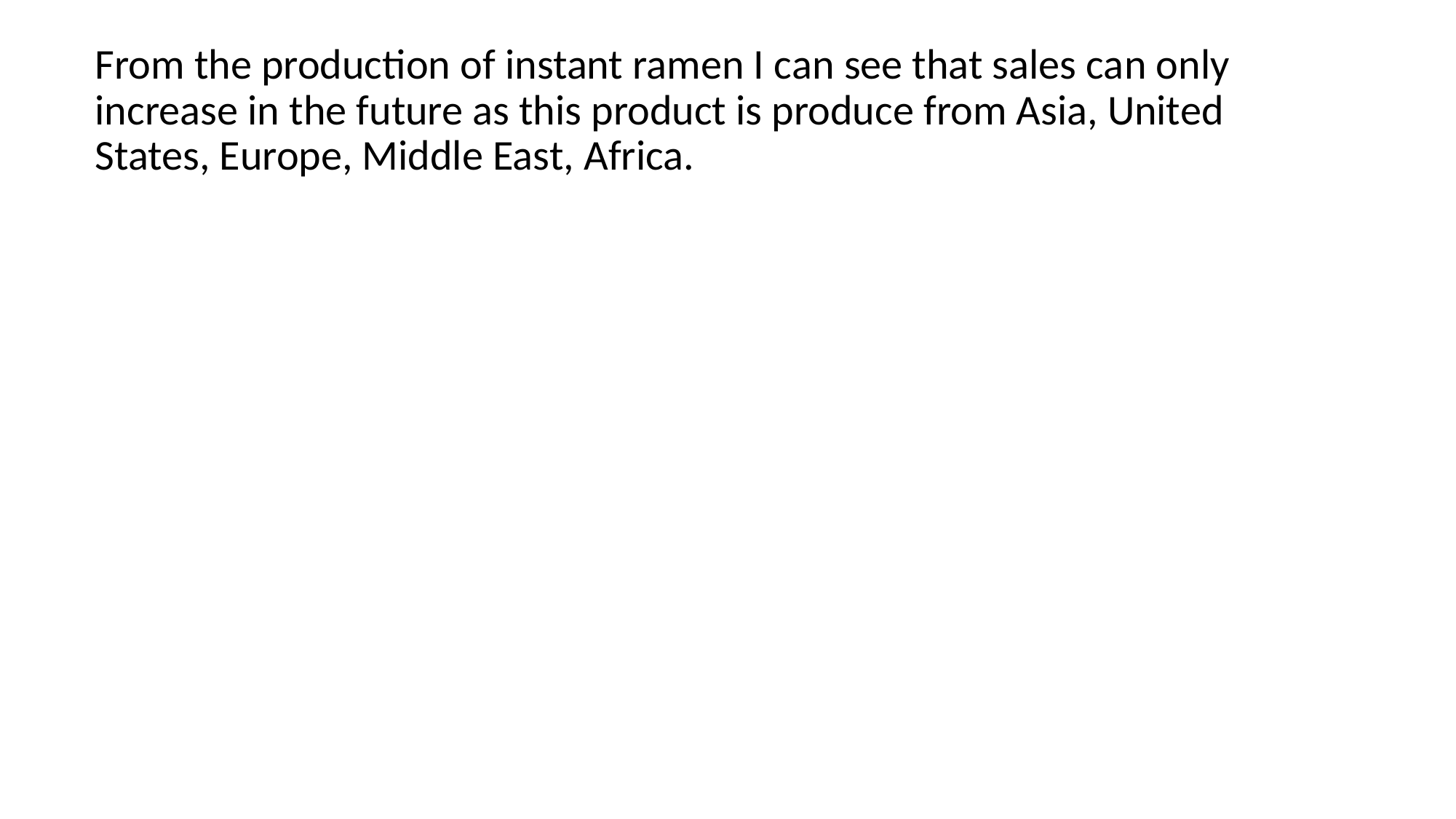

From the production of instant ramen I can see that sales can only increase in the future as this product is produce from Asia, United States, Europe, Middle East, Africa.